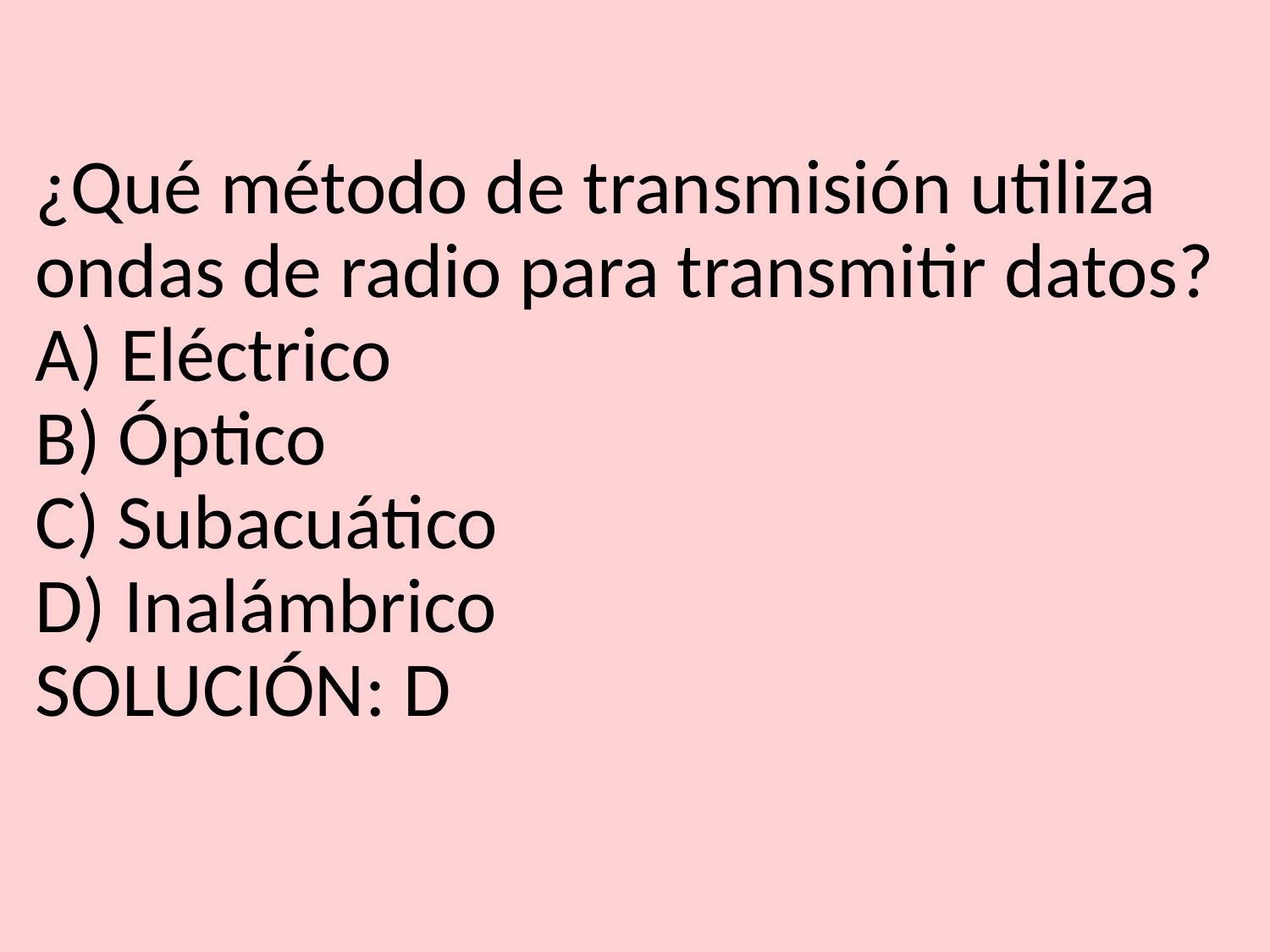

# ¿Qué método de transmisión utiliza ondas de radio para transmitir datos? A) Eléctrico B) Óptico C) Subacuático D) Inalámbrico SOLUCIÓN: D